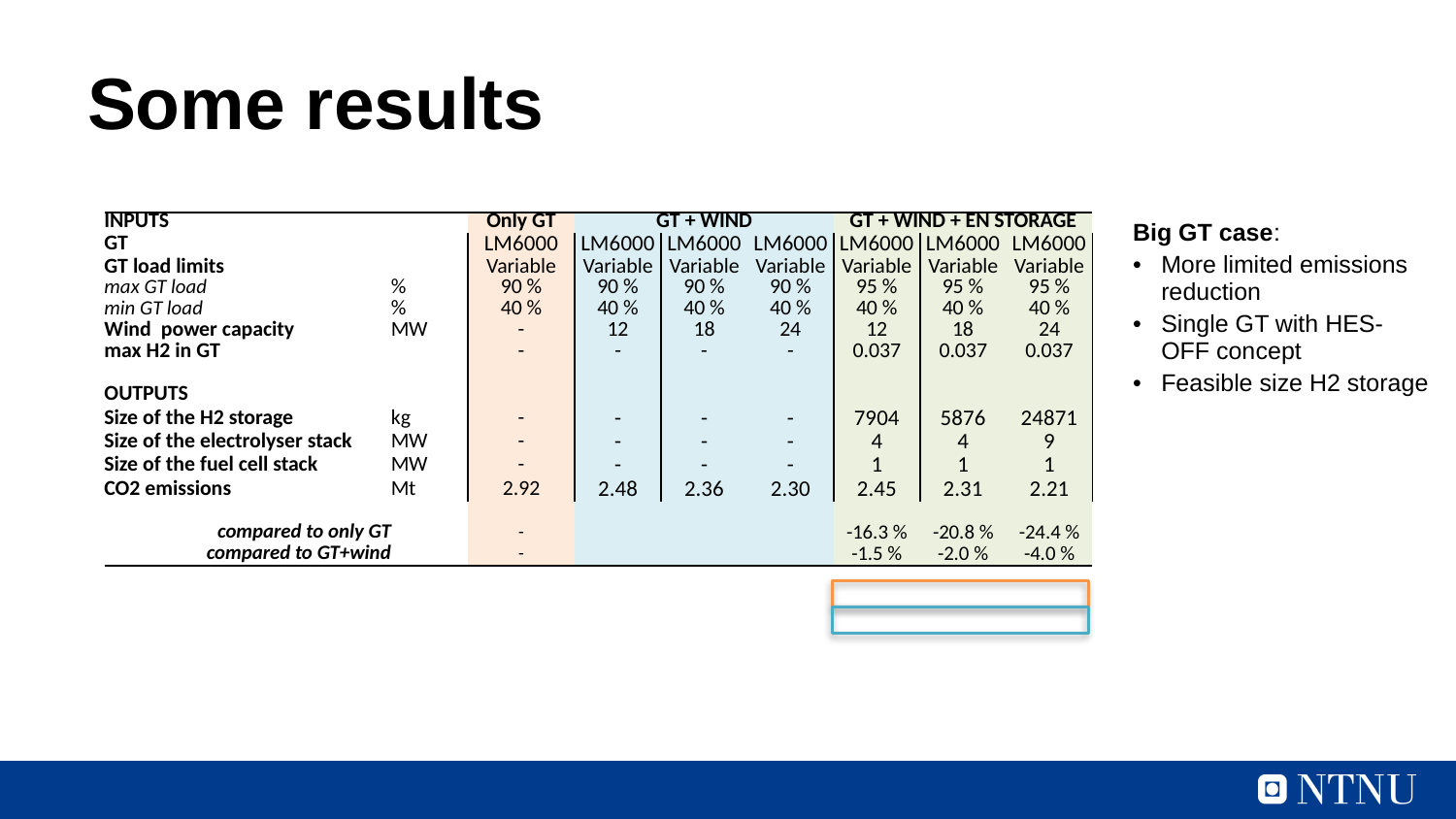

# Some results
Big GT case:
More limited emissions reduction
Single GT with HES-OFF concept
Feasible size H2 storage
| INPUTS |  | Only GT | GT + WIND |  |  | GT + WIND + EN STORAGE |  |  |
| --- | --- | --- | --- | --- | --- | --- | --- | --- |
| GT |  | LM6000 | LM6000 | LM6000 | LM6000 | LM6000 | LM6000 | LM6000 |
| GT load limits |  | Variable | Variable | Variable | Variable | Variable | Variable | Variable |
| max GT load | % | 90 % | 90 % | 90 % | 90 % | 95 % | 95 % | 95 % |
| min GT load | % | 40 % | 40 % | 40 % | 40 % | 40 % | 40 % | 40 % |
| Wind power capacity | MW | - | 12 | 18 | 24 | 12 | 18 | 24 |
| max H2 in GT |  | - | - | - | - | 0.037 | 0.037 | 0.037 |
|  |  |  |  |  |  |  |  |  |
| OUTPUTS |  |  |  |  |  |  |  |  |
| Size of the H2 storage | kg | - | - | - | - | 7904 | 5876 | 24871 |
| Size of the electrolyser stack | MW | - | - | - | - | 4 | 4 | 9 |
| Size of the fuel cell stack | MW | - | - | - | - | 1 | 1 | 1 |
| CO2 emissions | Mt | 2.92 | 2.48 | 2.36 | 2.30 | 2.45 | 2.31 | 2.21 |
|  |  |  |  |  |  |  |  |  |
| compared to only GT |  | - |  |  |  | -16.3 % | -20.8 % | -24.4 % |
| compared to GT+wind |  | - |  |  |  | -1.5 % | -2.0 % | -4.0 % |